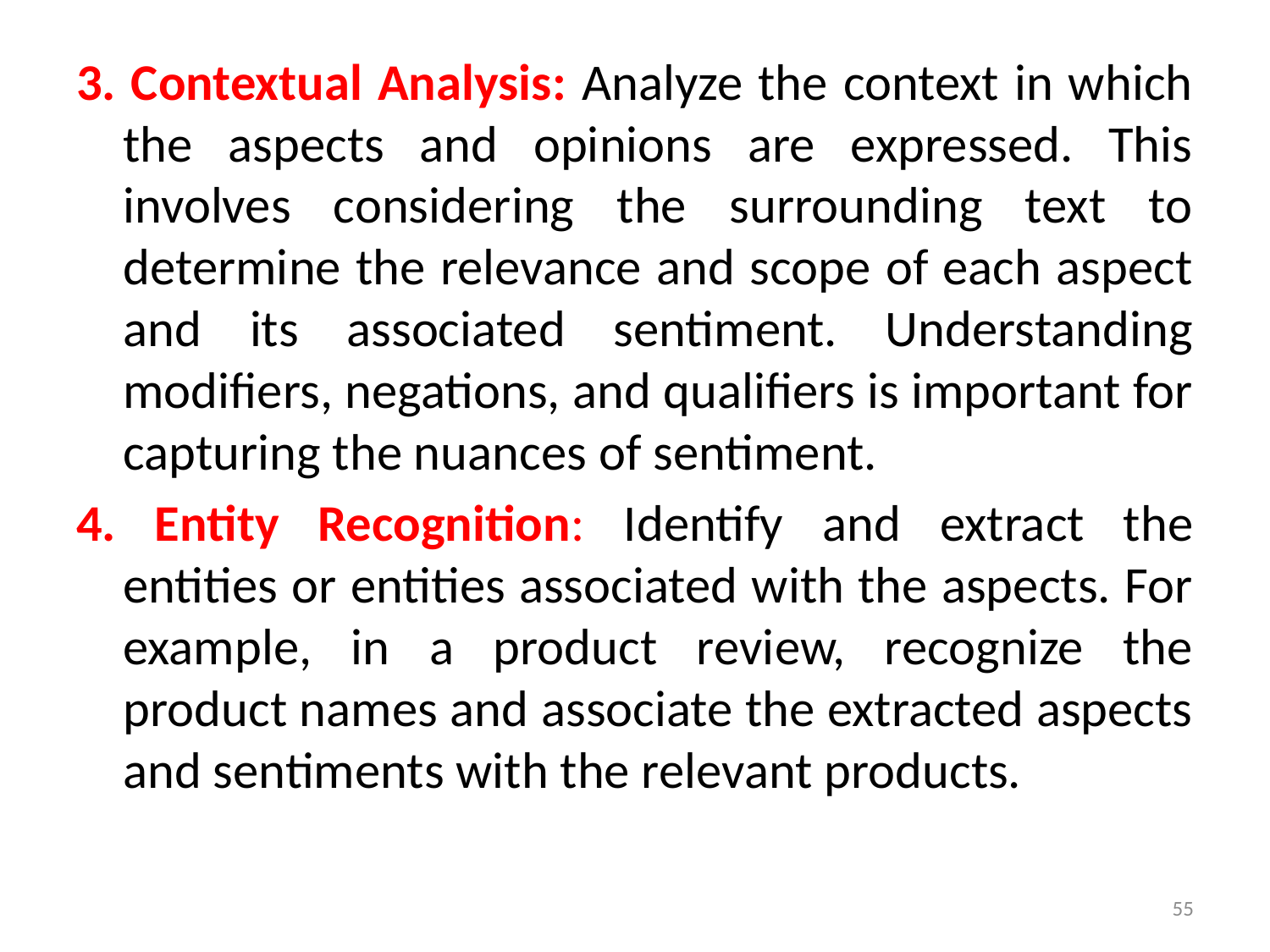

3. Contextual Analysis: Analyze the context in which the aspects and opinions are expressed. This involves considering the surrounding text to determine the relevance and scope of each aspect and its associated sentiment. Understanding modifiers, negations, and qualifiers is important for capturing the nuances of sentiment.
4. Entity Recognition: Identify and extract the entities or entities associated with the aspects. For example, in a product review, recognize the product names and associate the extracted aspects and sentiments with the relevant products.

55